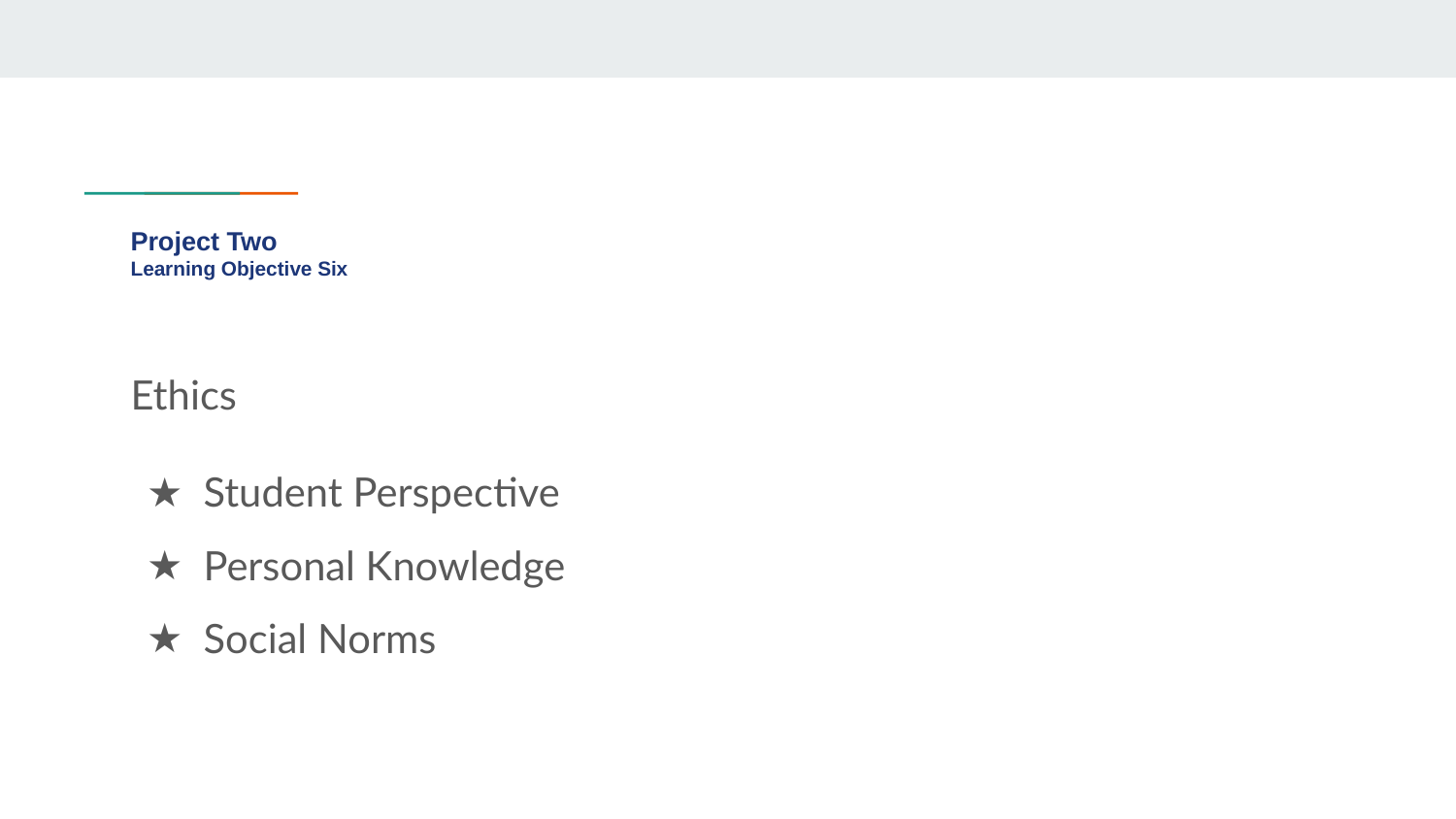

# Project Two
Learning Objective Six
Ethics
Student Perspective
Personal Knowledge
Social Norms